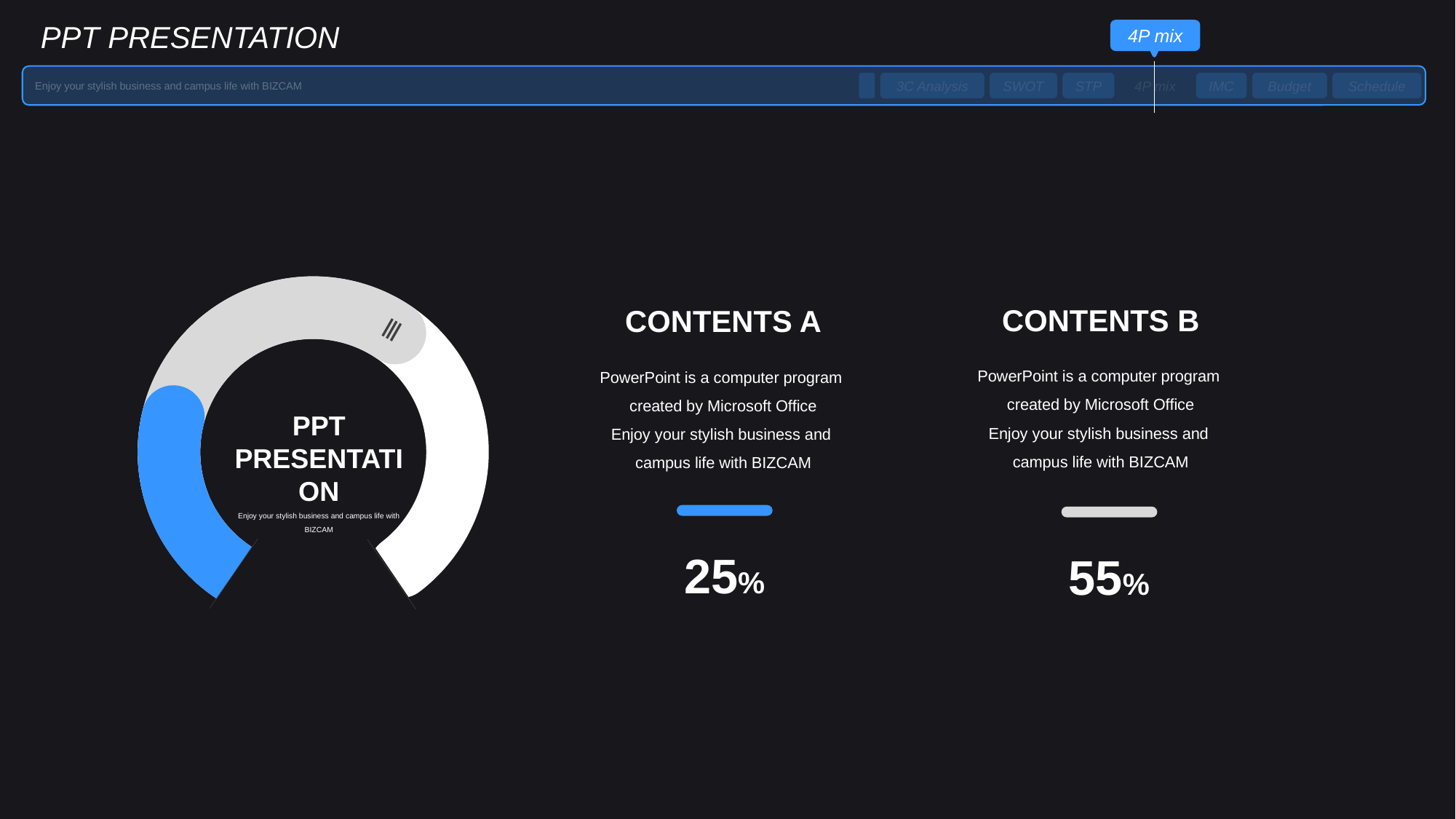

PPT PRESENTATION
4P mix

Enjoy your stylish business and campus life with BIZCAM

3C Analysis
SWOT
STP
4P mix
IMC
Budget
Schedule
CONTENTS B
PowerPoint is a computer program
created by Microsoft Office
Enjoy your stylish business and
campus life with BIZCAM
CONTENTS A
PowerPoint is a computer program
created by Microsoft Office
Enjoy your stylish business and
campus life with BIZCAM

PPT PRESENTATION
Enjoy your stylish business and campus life with BIZCAM

25%
55%